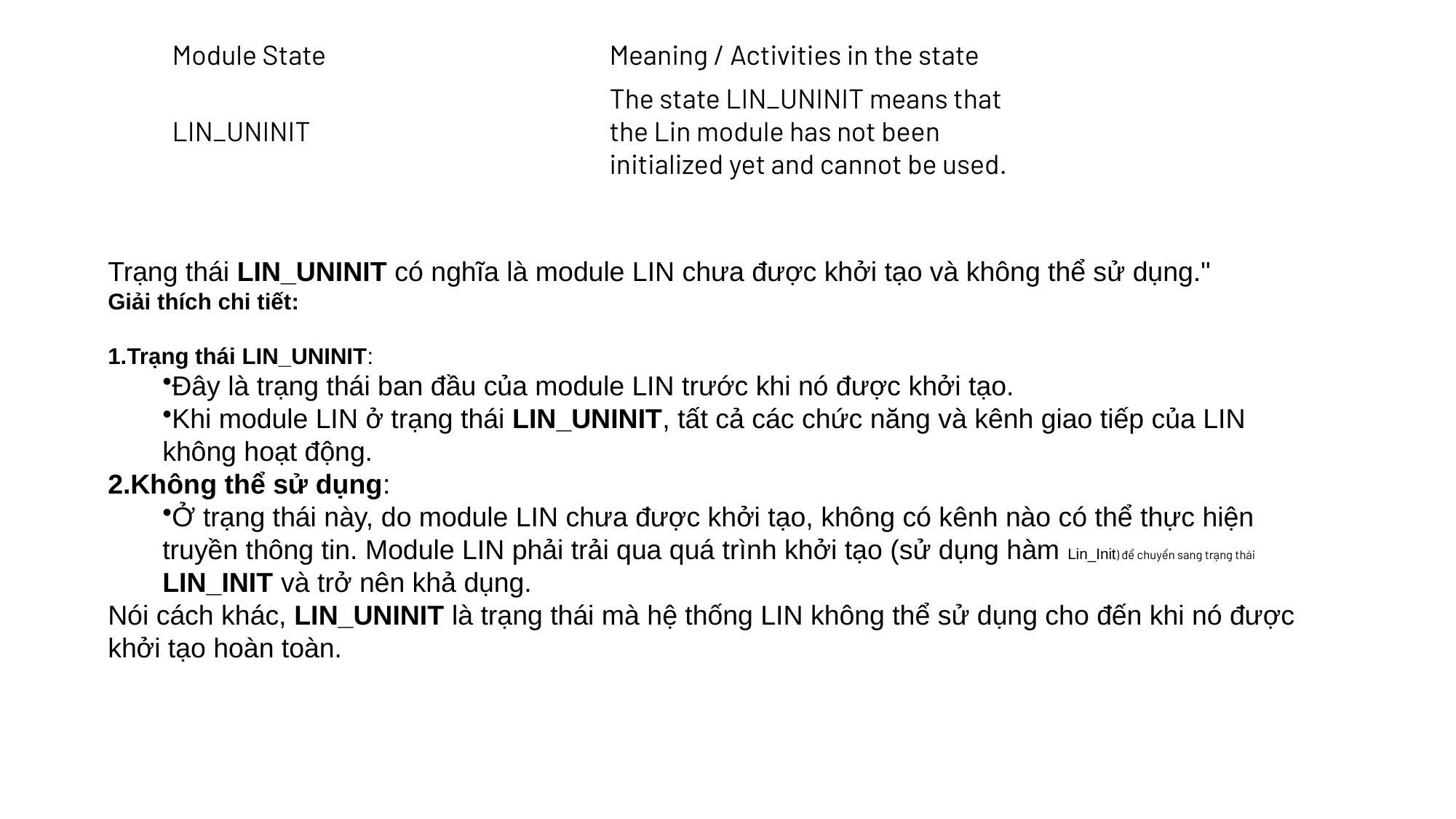

| Module State | Meaning / Activities in the state |
| --- | --- |
| LIN\_UNINIT | The state LIN\_UNINIT means that the Lin module has not been initialized yet and cannot be used. |
Trạng thái LIN_UNINIT có nghĩa là module LIN chưa được khởi tạo và không thể sử dụng."
Giải thích chi tiết:

Trạng thái LIN_UNINIT:
Đây là trạng thái ban đầu của module LIN trước khi nó được khởi tạo.
Khi module LIN ở trạng thái LIN_UNINIT, tất cả các chức năng và kênh giao tiếp của LIN không hoạt động.
Không thể sử dụng:
Ở trạng thái này, do module LIN chưa được khởi tạo, không có kênh nào có thể thực hiện truyền thông tin. Module LIN phải trải qua quá trình khởi tạo (sử dụng hàm Lin_Init) để chuyển sang trạng thái LIN_INIT và trở nên khả dụng.
Nói cách khác, LIN_UNINIT là trạng thái mà hệ thống LIN không thể sử dụng cho đến khi nó được khởi tạo hoàn toàn.